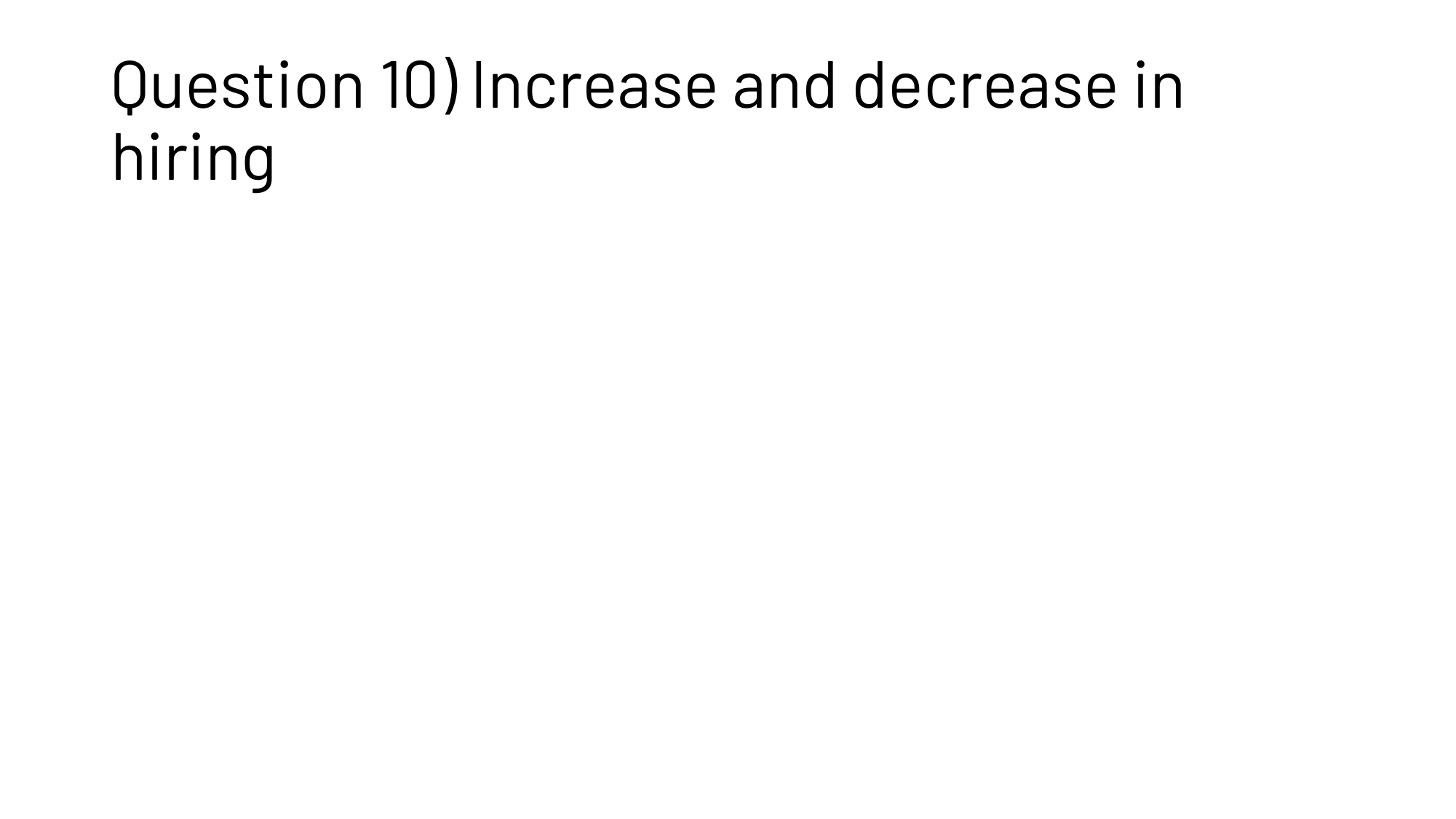

# Question 10) Increase and decrease in hiring